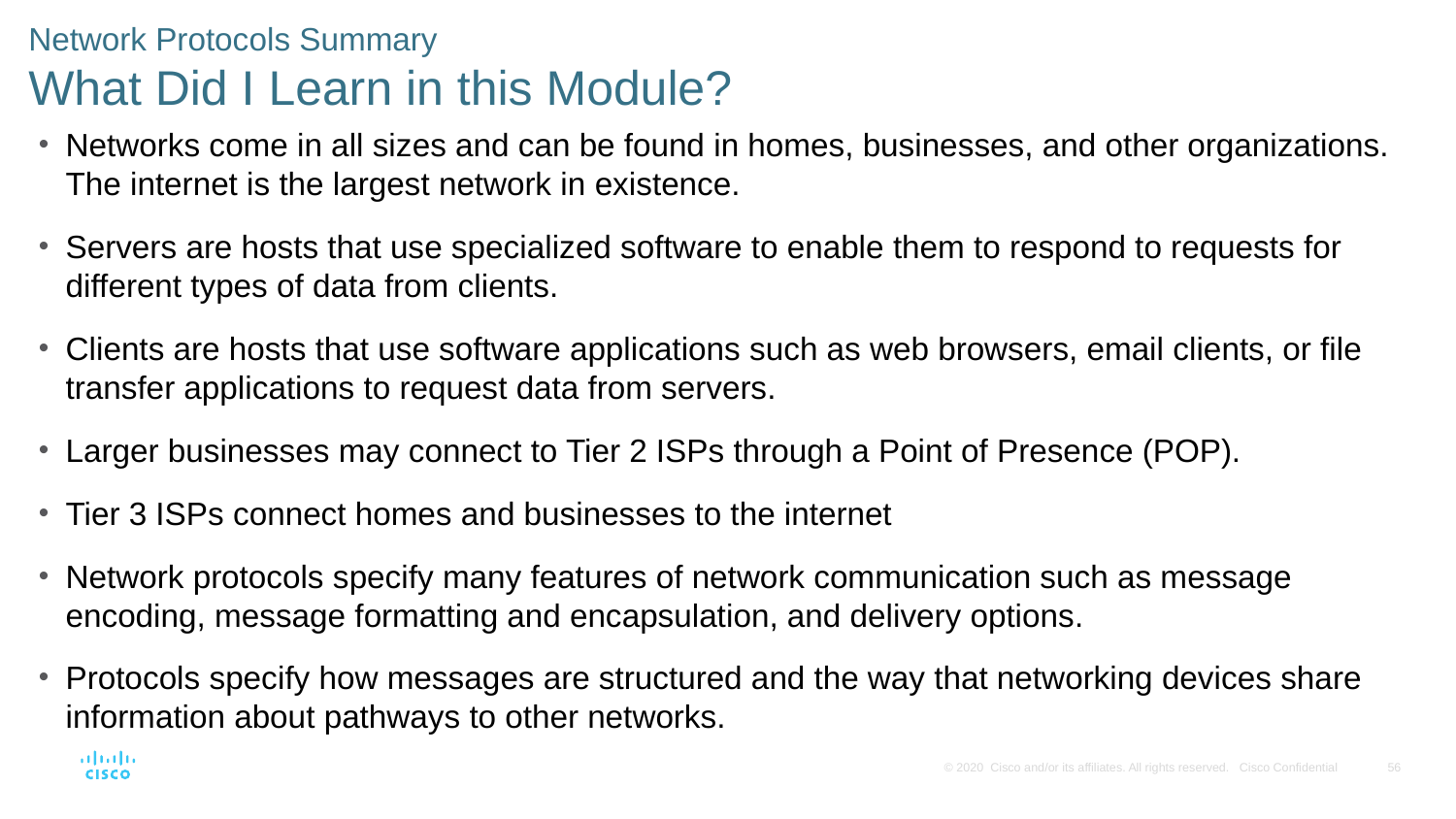

# Network Protocols Summary What Did I Learn in this Module?
Networks come in all sizes and can be found in homes, businesses, and other organizations. The internet is the largest network in existence.
Servers are hosts that use specialized software to enable them to respond to requests for different types of data from clients.
Clients are hosts that use software applications such as web browsers, email clients, or file transfer applications to request data from servers.
Larger businesses may connect to Tier 2 ISPs through a Point of Presence (POP).
Tier 3 ISPs connect homes and businesses to the internet
Network protocols specify many features of network communication such as message encoding, message formatting and encapsulation, and delivery options.
Protocols specify how messages are structured and the way that networking devices share information about pathways to other networks.